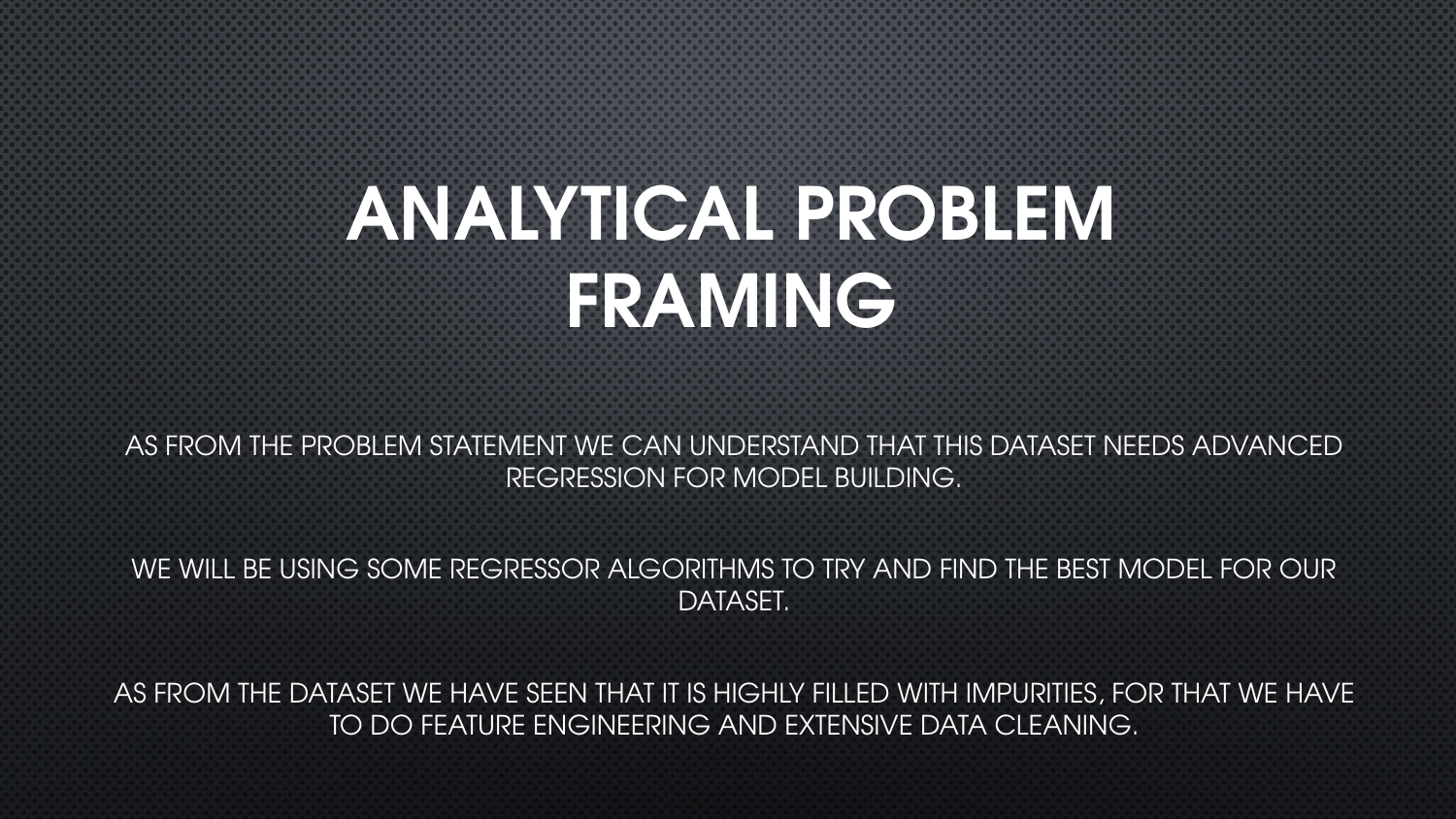

# Analytical Problem Framing
As from the Problem statement we can understand that this Dataset needs Advanced Regression for Model Building.

We will be using some regressor algorithms to try and find the Best Model for our Dataset.

As from the Dataset we have seen that it is highly filled with impurities, for that we have to do feature engineering and extensive Data Cleaning.